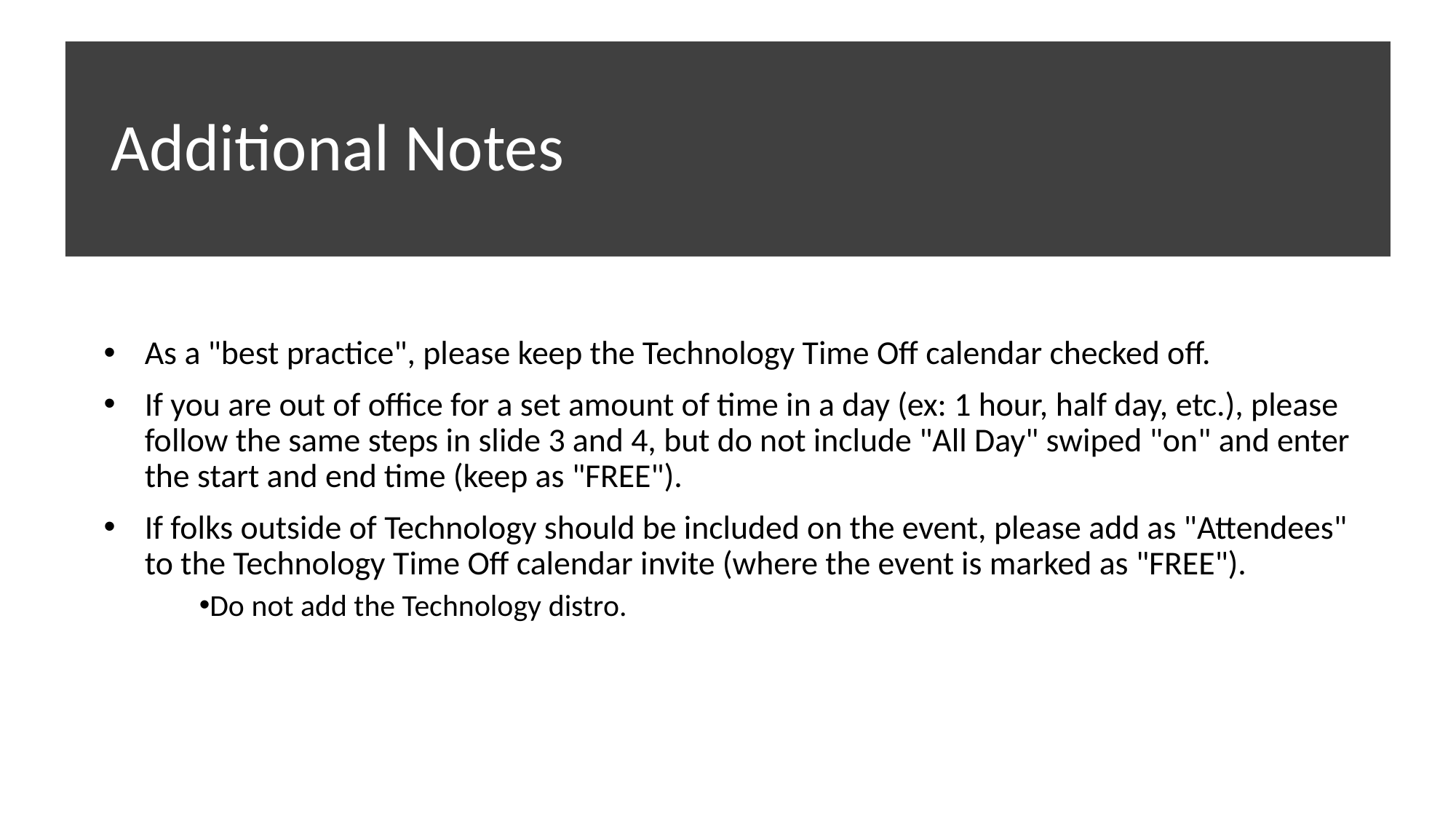

# Additional Notes
As a "best practice", please keep the Technology Time Off calendar checked off.
If you are out of office for a set amount of time in a day (ex: 1 hour, half day, etc.), please follow the same steps in slide 3 and 4, but do not include "All Day" swiped "on" and enter the start and end time (keep as "FREE").
If folks outside of Technology should be included on the event, please add as "Attendees" to the Technology Time Off calendar invite (where the event is marked as "FREE").
Do not add the Technology distro.